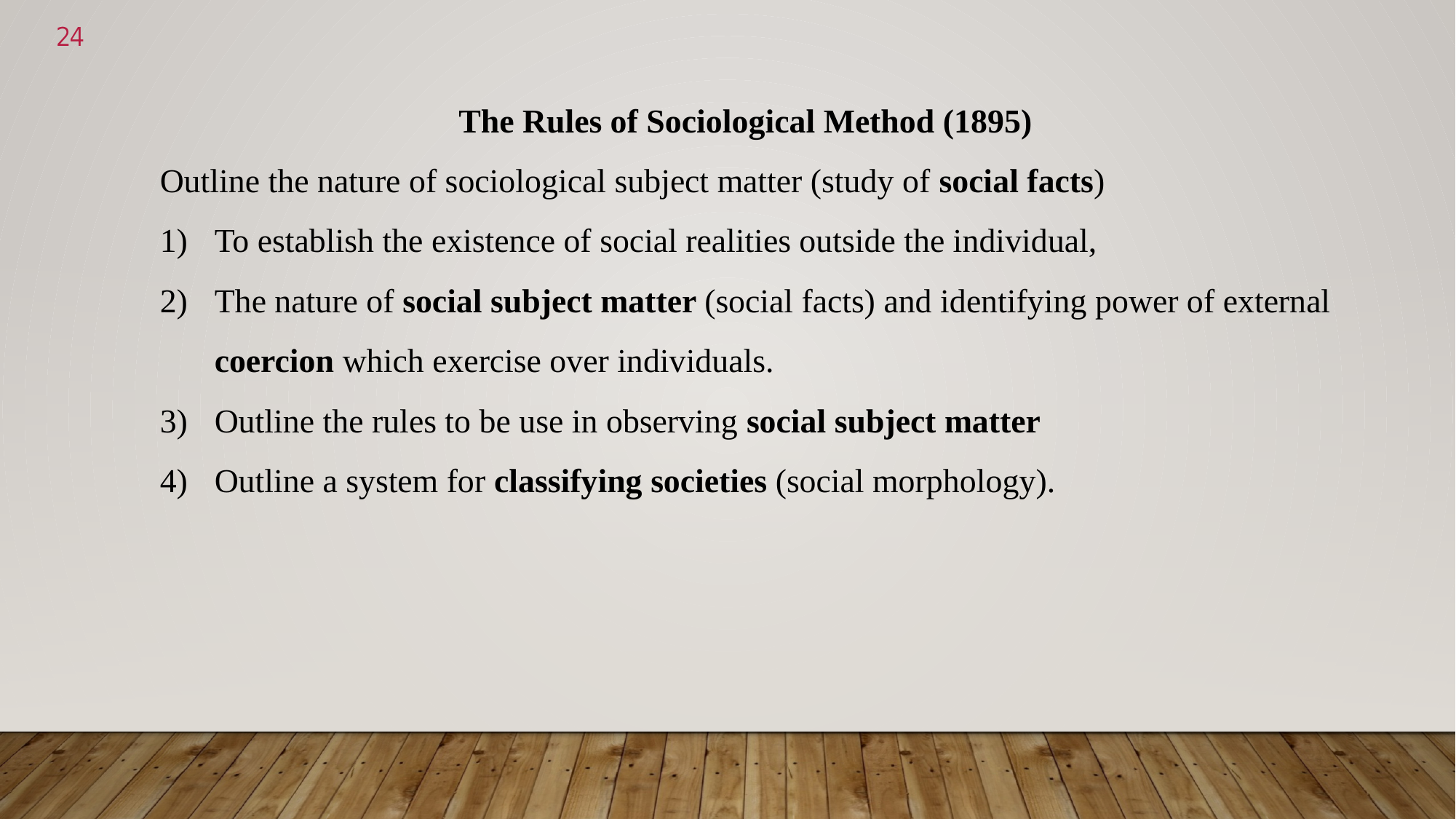

24
The Rules of Sociological Method (1895)
Outline the nature of sociological subject matter (study of social facts)
To establish the existence of social realities outside the individual,
The nature of social subject matter (social facts) and identifying power of external coercion which exercise over individuals.
Outline the rules to be use in observing social subject matter
Outline a system for classifying societies (social morphology).